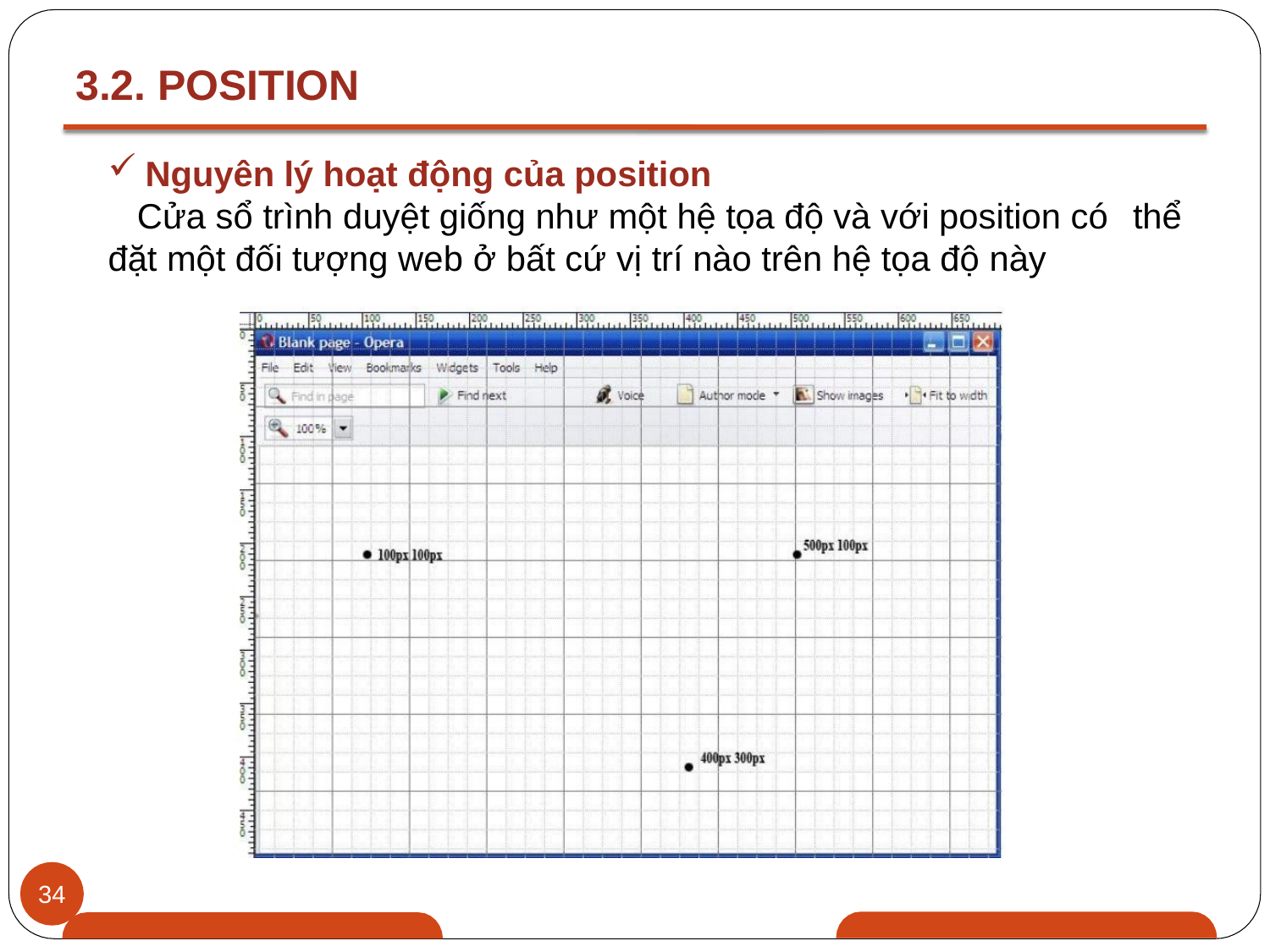

# 3.2. POSITION
Nguyên lý hoạt động của position
Cửa sổ trình duyệt giống như một hệ tọa độ và với position có  thể
đặt một đối tượng web ở bất cứ vị trí nào trên hệ tọa độ này

34